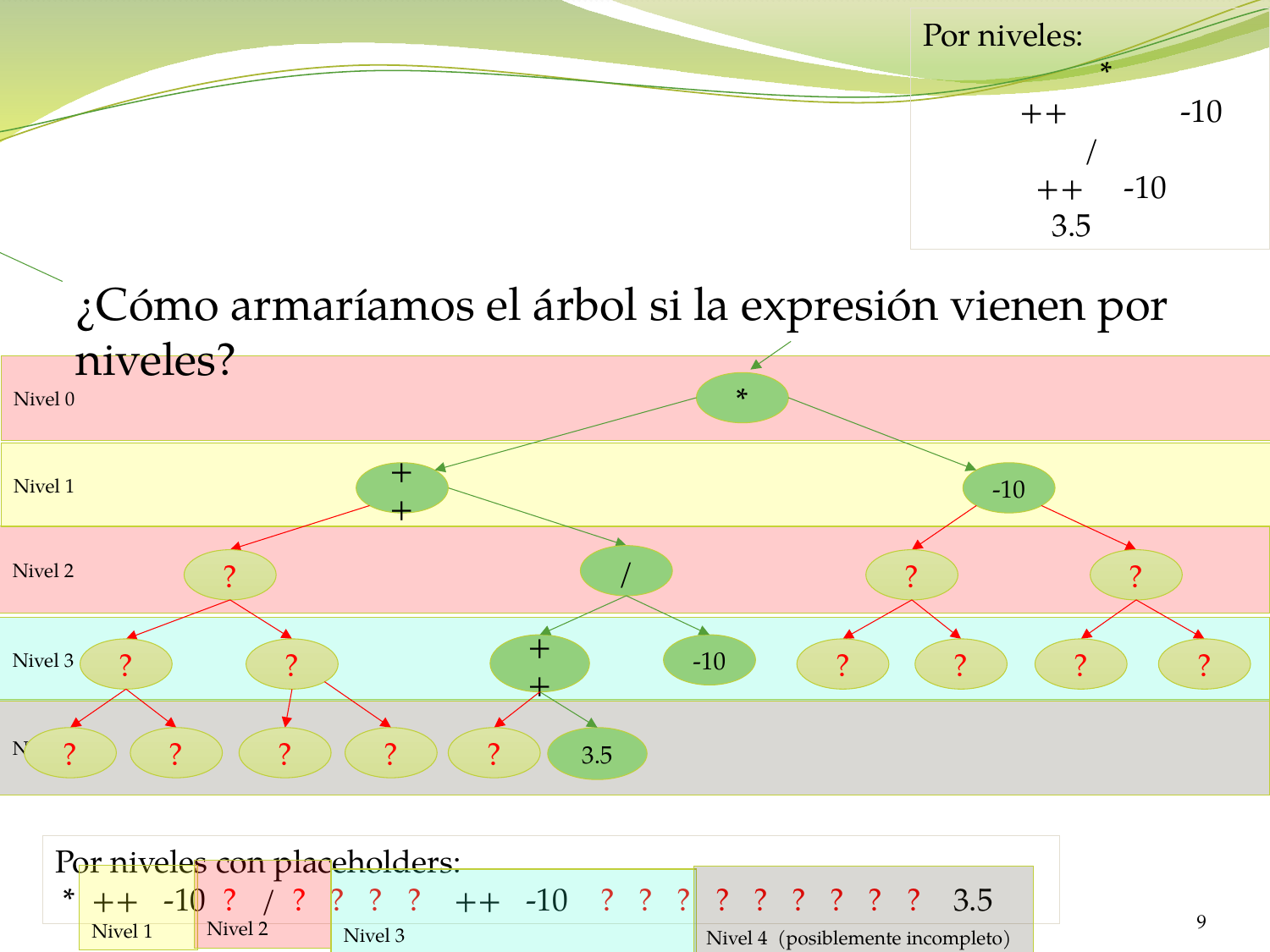

Por niveles:
                      *
            ++              -10
                    /
              ++     -10
                3.5
#
¿Cómo armaríamos el árbol si la expresión vienen por niveles?

*
++
-10
/
?
?
?
++
-10
?
?
?
?
?
?
?
?
?
?
?
3.5
Nivel 0
Nivel 1
Nivel 2
Nivel 3
Nivel 4
Por niveles con placeholders:
 *  ++   -10  ?   /  ?   ?   ?   ?    ++   -10    ?   ?   ?   ?   ?   ?   ?   ?   ?    3.5

Nivel 2

Nivel 1

Nivel 4  (posiblemente incompleto)

Nivel 3
9